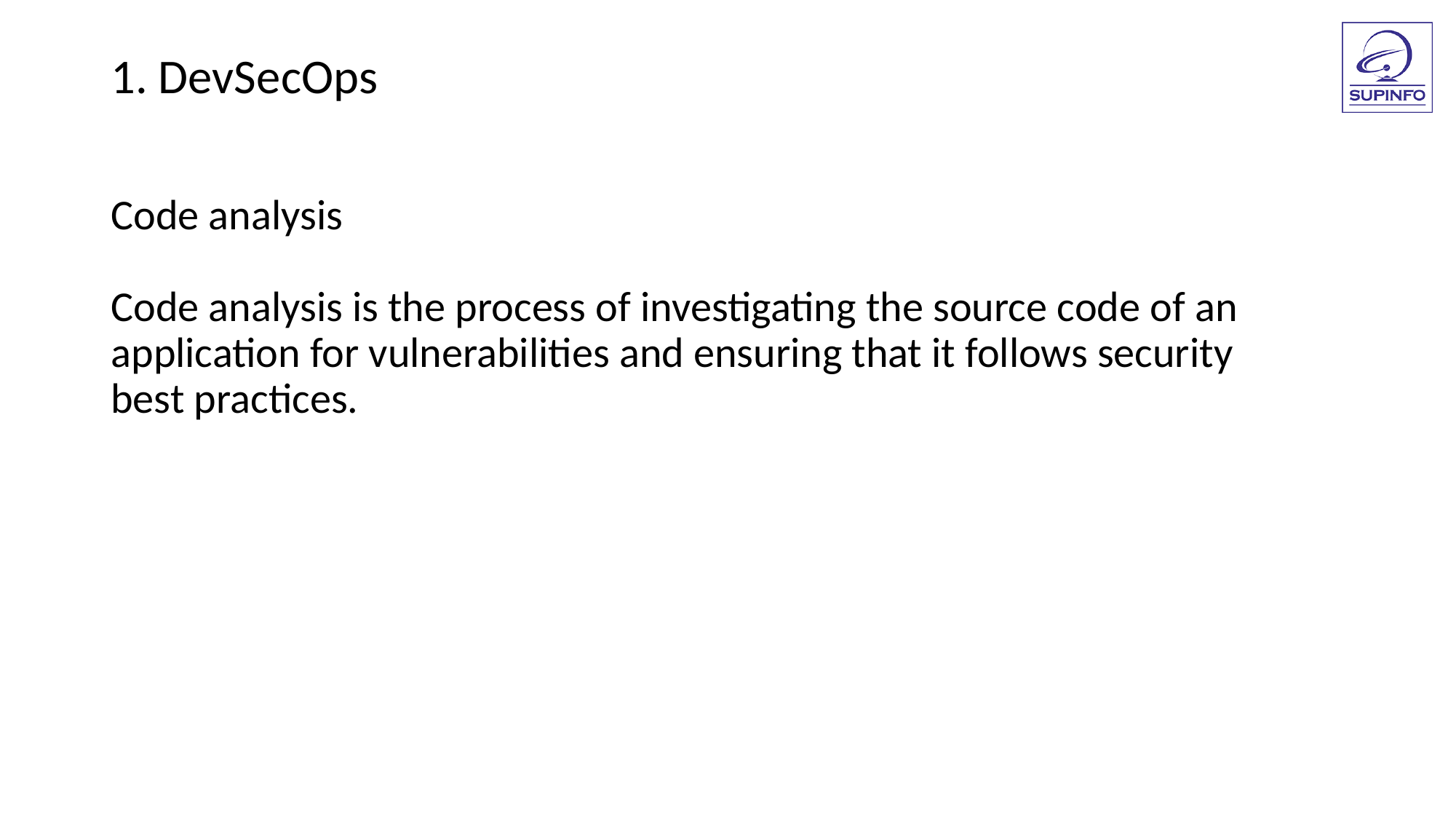

1. DevSecOps
Code analysis

Code analysis is the process of investigating the source code of an
application for vulnerabilities and ensuring that it follows security
best practices.